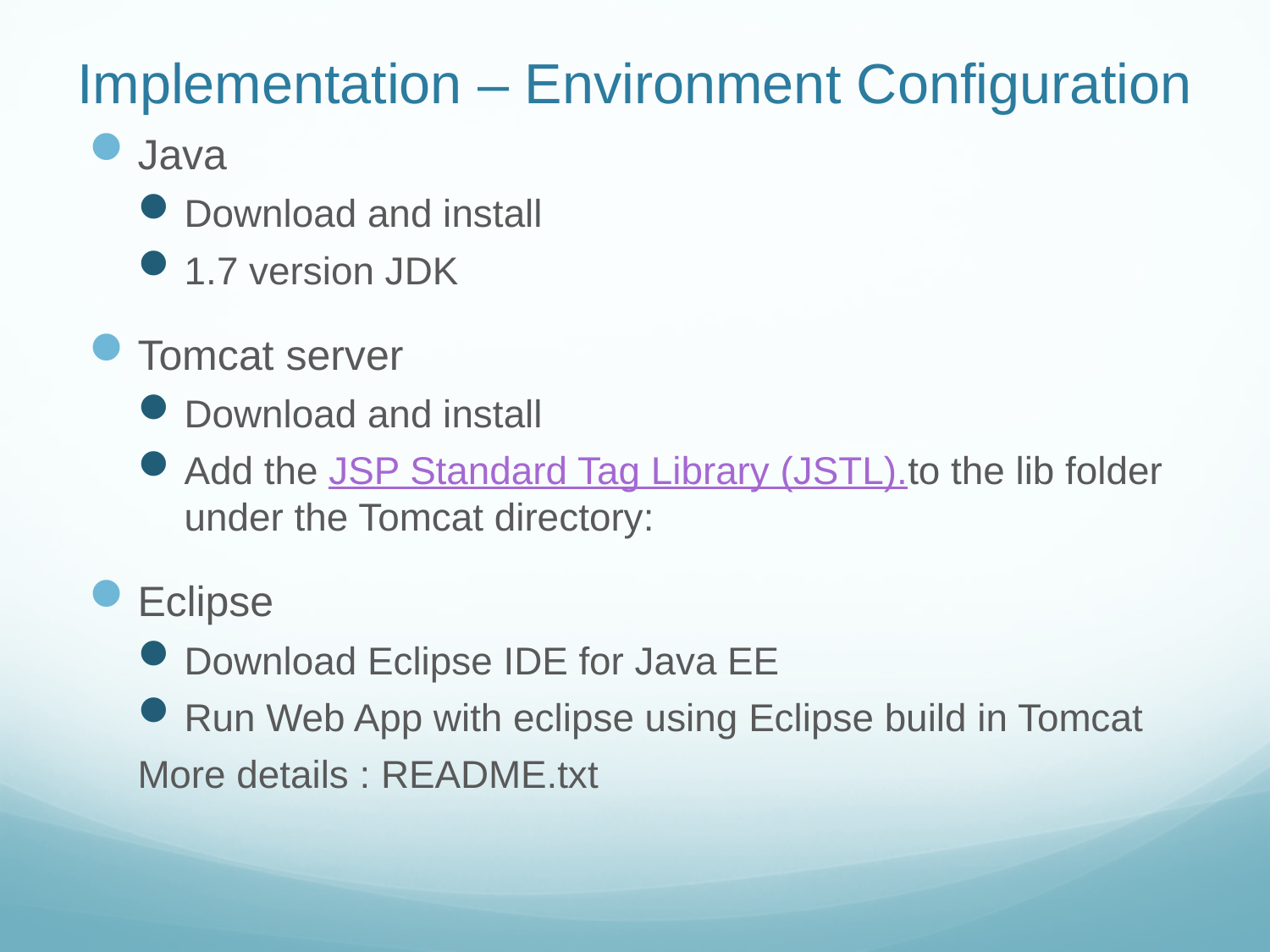

Implementation – Environment Configuration
Java
Download and install
1.7 version JDK
Tomcat server
Download and install
Add the JSP Standard Tag Library (JSTL).to the lib folder under the Tomcat directory:
Eclipse
Download Eclipse IDE for Java EE
Run Web App with eclipse using Eclipse build in Tomcat
More details : README.txt